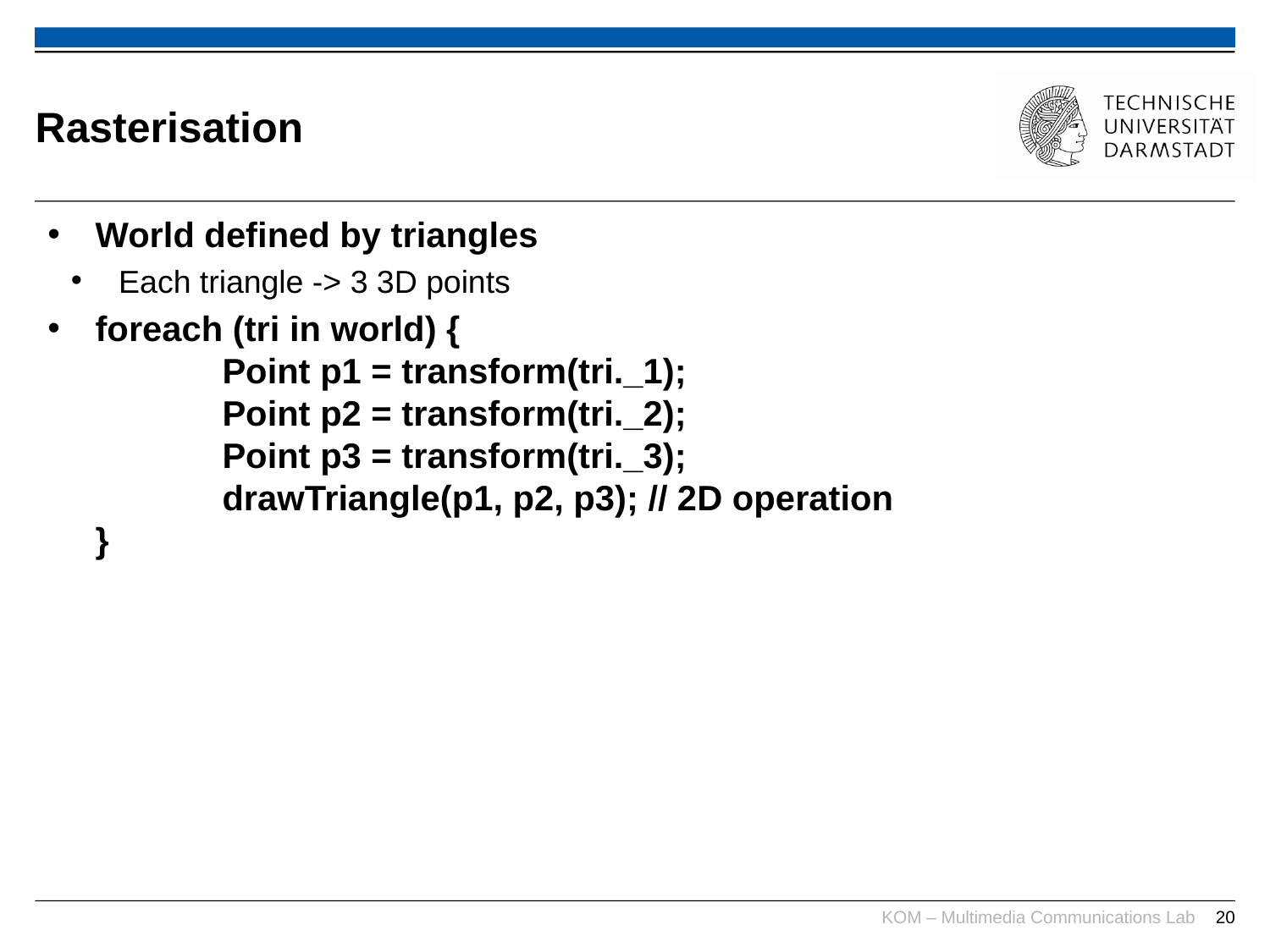

# Rasterisation
World defined by triangles
Each triangle -> 3 3D points
foreach (tri in world) {
	Point p1 = transform(tri._1);
	Point p2 = transform(tri._2);
	Point p3 = transform(tri._3);
	drawTriangle(p1, p2, p3); // 2D operation
}